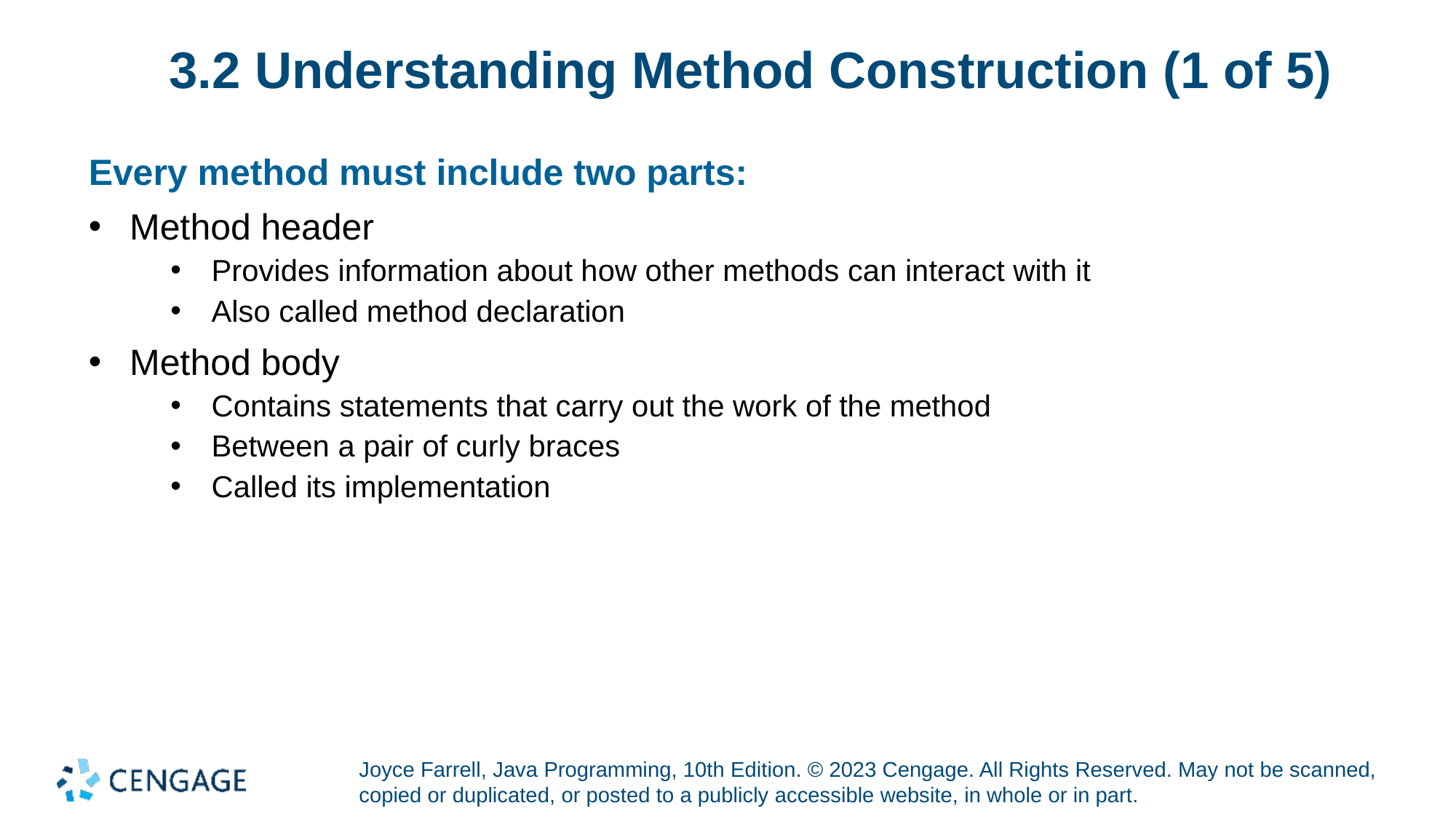

# 3.2 Understanding Method Construction (1 of 5)
Every method must include two parts:
Method header
Provides information about how other methods can interact with it
Also called method declaration
Method body
Contains statements that carry out the work of the method
Between a pair of curly braces
Called its implementation